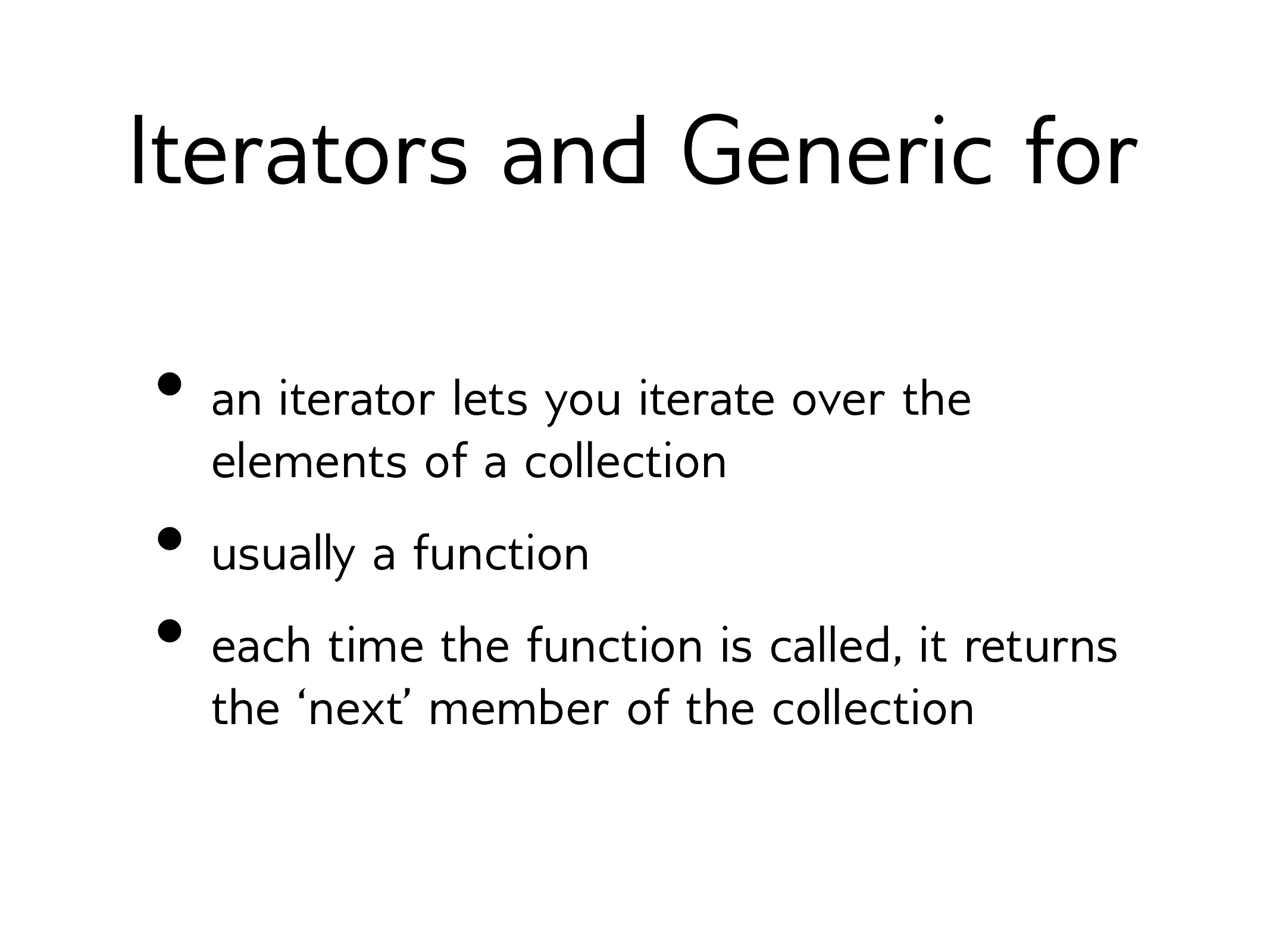

# Iterators and Generic for
an iterator lets you iterate over the elements of a collection
usually a function
each time the function is called, it returns the ‘next’ member of the collection